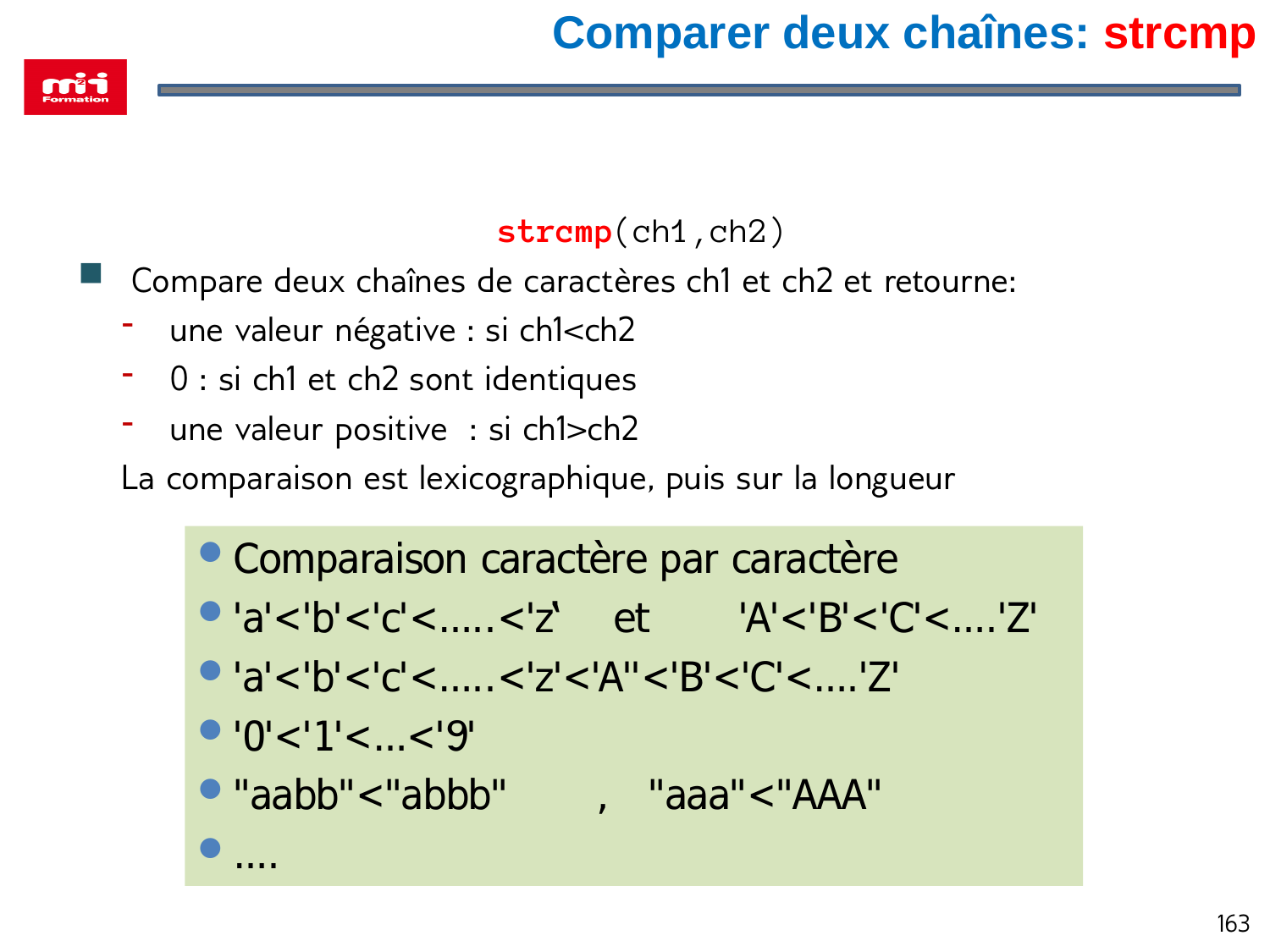

# Comparer deux chaînes: strcmp
strcmp(ch1,ch2)
Compare deux chaînes de caractères ch1 et ch2 et retourne:
une valeur négative : si ch1<ch2
0 : si ch1 et ch2 sont identiques
une valeur positive  : si ch1>ch2
La comparaison est lexicographique, puis sur la longueur

Comparaison caractère par caractère
'a'<'b'<'c'<…..<'z‘    et       'A'<'B'<'C'<….'Z'
'a'<'b'<'c'<…..<'z'<'A''<'B'<'C'<….'Z'
'0'<'1'<…<'9'
"aabb"<"abbb"       ,   "aaa"<"AAA"
….
163